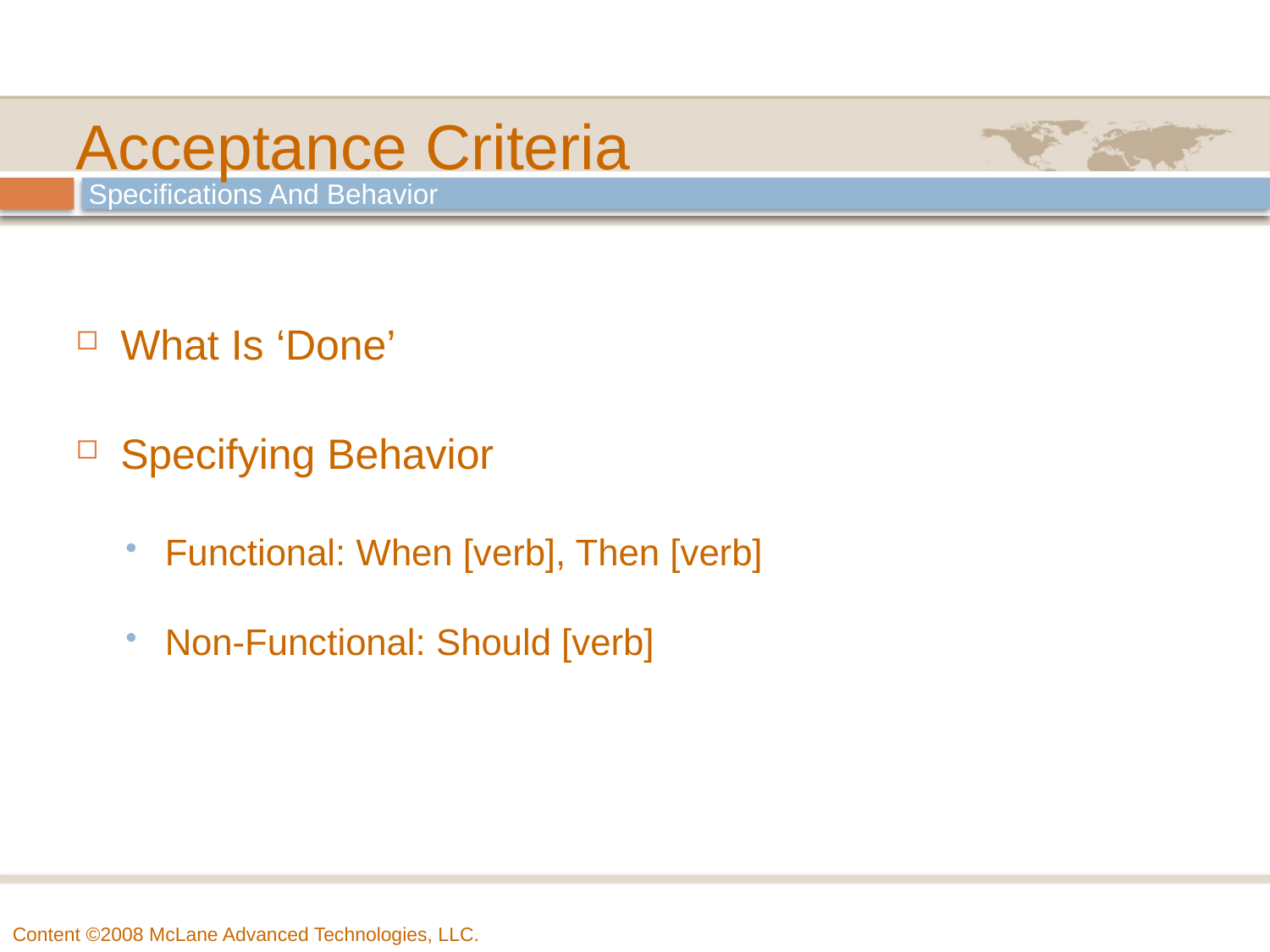

# Acceptance Criteria
Specifications And Behavior
What Is ‘Done’
Specifying Behavior
Functional: When [verb], Then [verb]
Non-Functional: Should [verb]

Content ©2008 McLane Advanced Technologies, LLC.